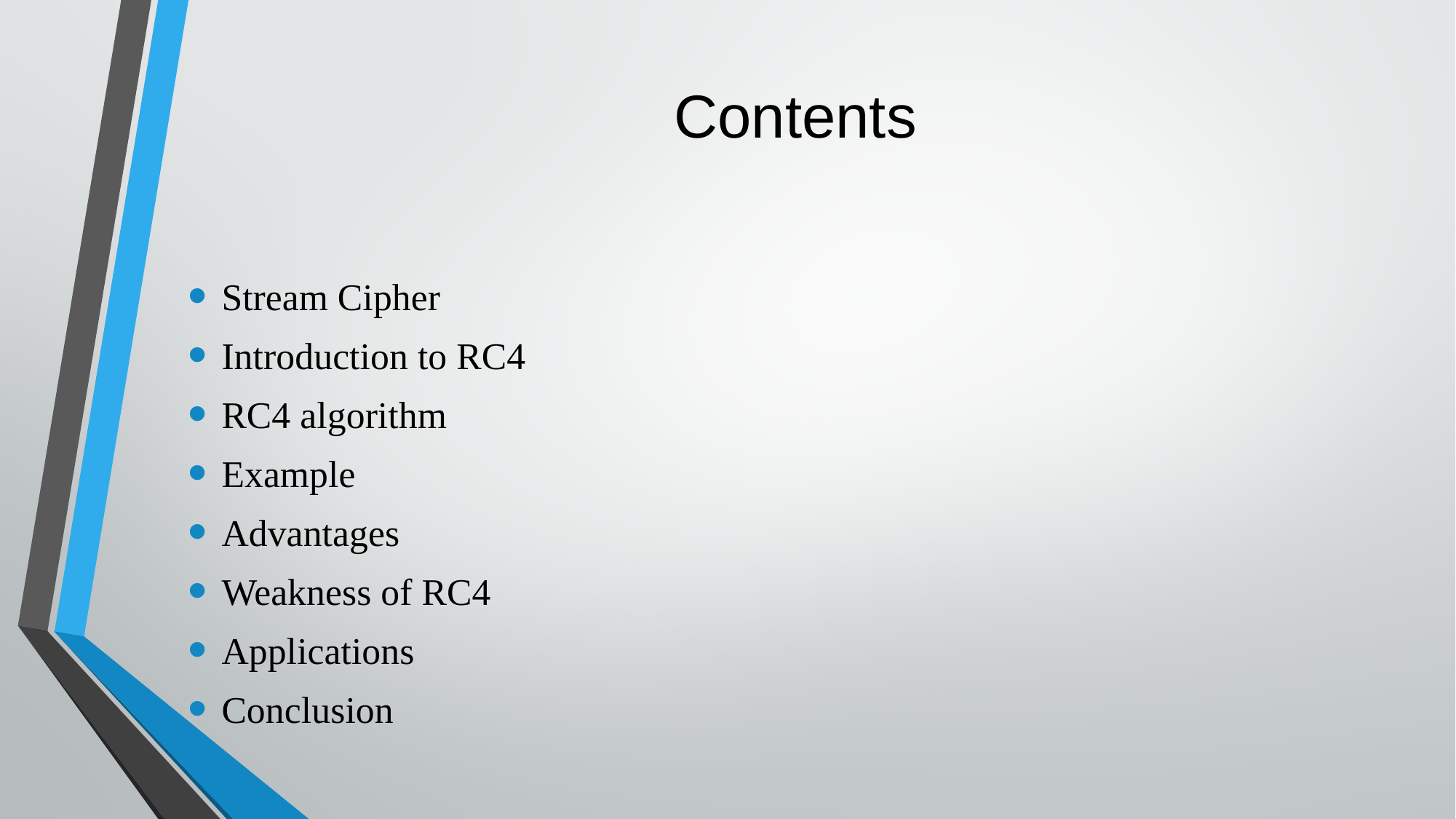

# Contents

Stream Cipher
Introduction to RC4
RC4 algorithm
Example
Advantages
Weakness of RC4
Applications
Conclusion